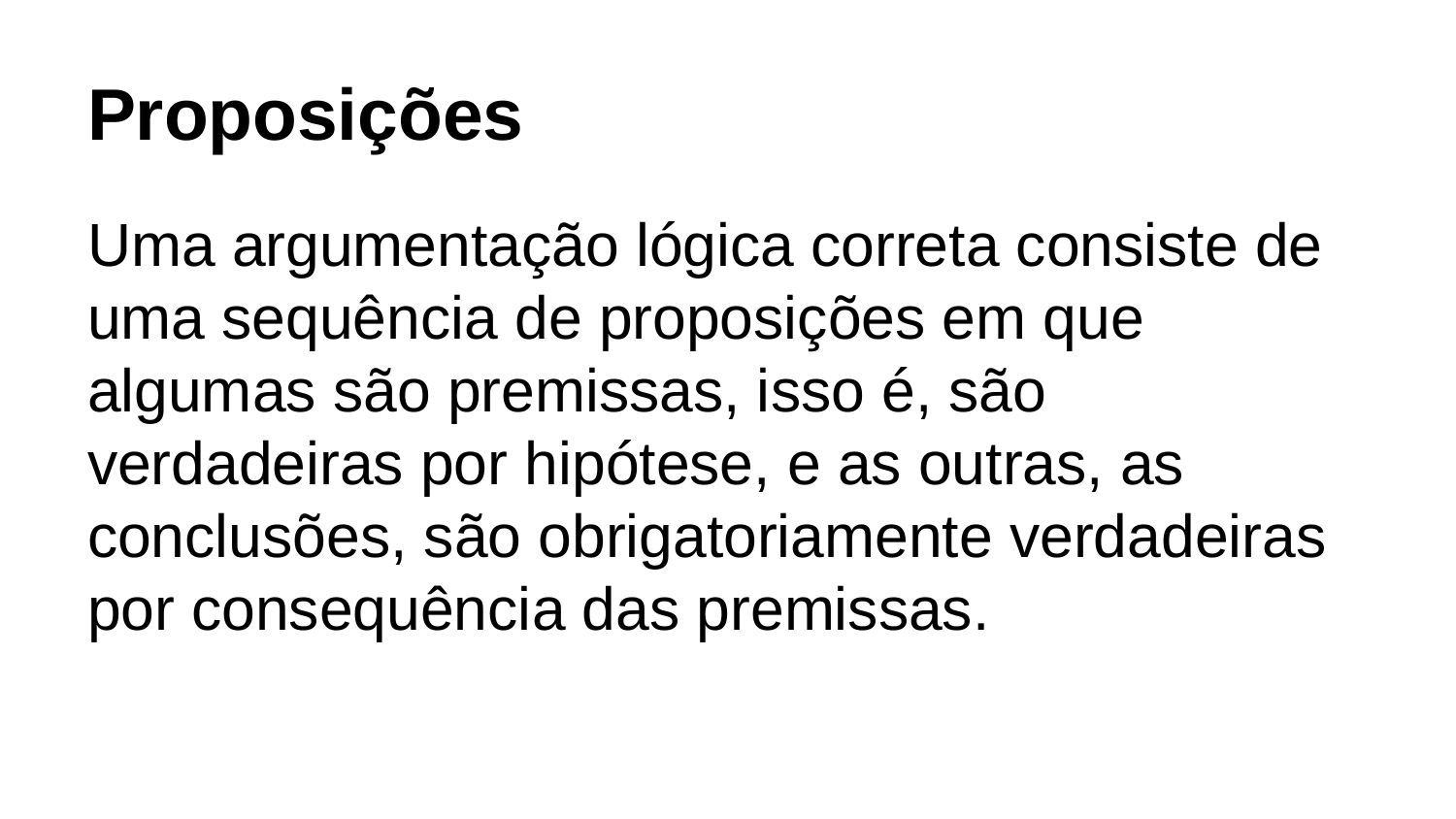

# Proposições
Uma argumentação lógica correta consiste de uma sequência de proposições em que algumas são premissas, isso é, são verdadeiras por hipótese, e as outras, as conclusões, são obrigatoriamente verdadeiras por consequência das premissas.